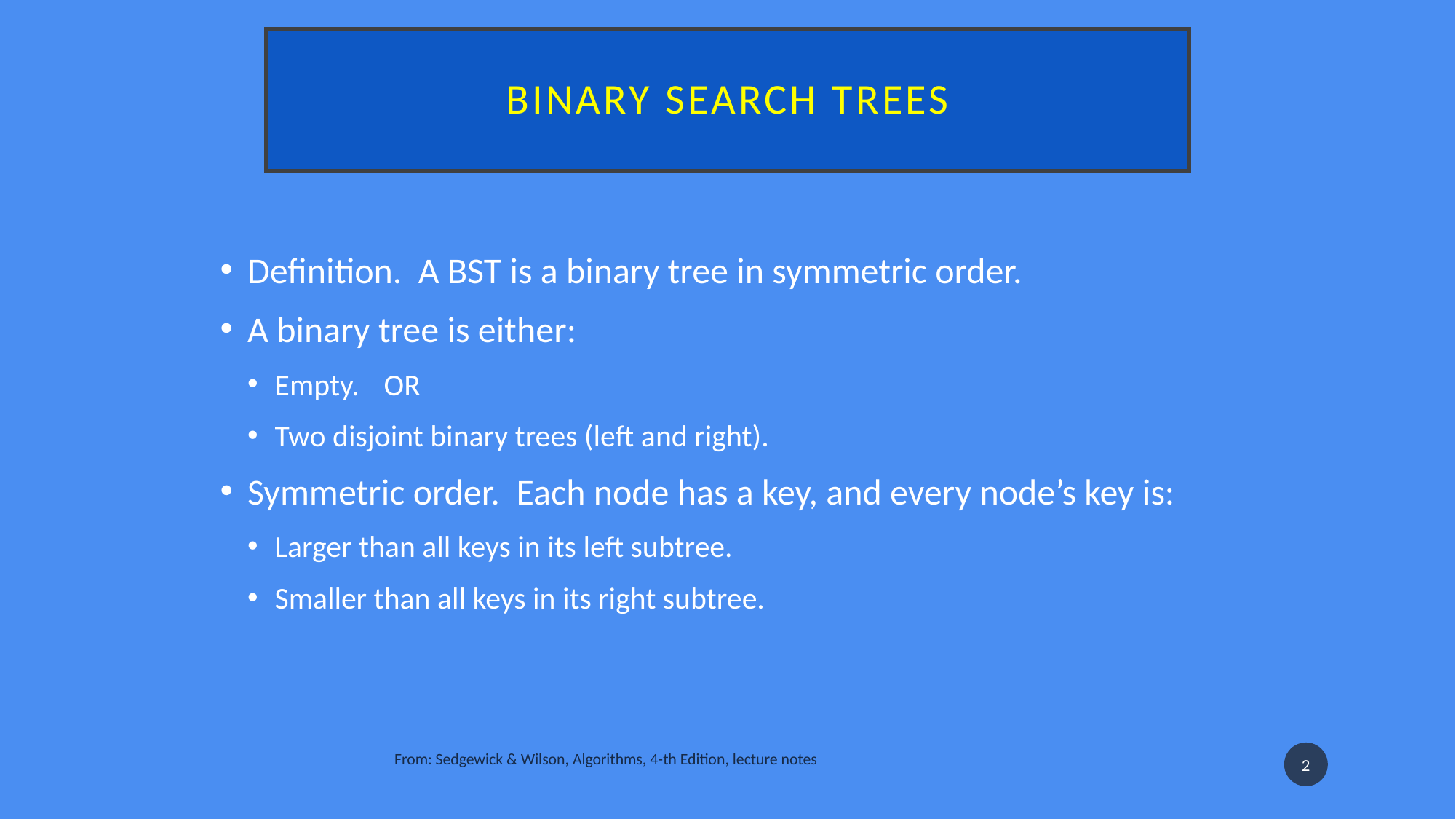

# Binary search trees

Definition.  A BST is a binary tree in symmetric order.
A binary tree is either:
Empty.	OR
Two disjoint binary trees (left and right).
Symmetric order.  Each node has a key, and every node’s key is:
Larger than all keys in its left subtree.
Smaller than all keys in its right subtree.

From: Sedgewick & Wilson, Algorithms, 4-th Edition, lecture notes
2